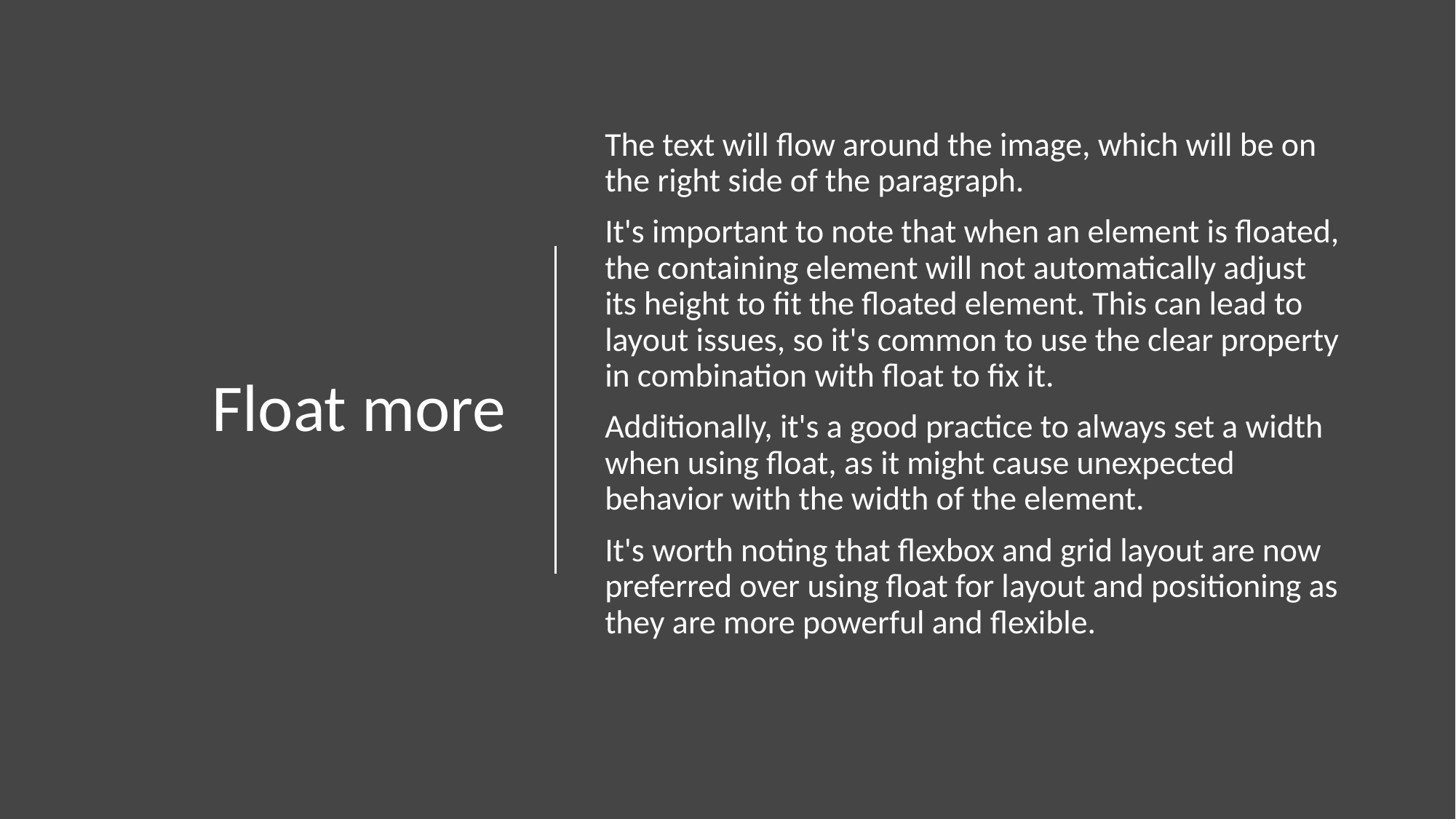

# Float more
The text will flow around the image, which will be on the right side of the paragraph.
It's important to note that when an element is floated, the containing element will not automatically adjust its height to fit the floated element. This can lead to layout issues, so it's common to use the clear property in combination with float to fix it.
Additionally, it's a good practice to always set a width when using float, as it might cause unexpected behavior with the width of the element.
It's worth noting that flexbox and grid layout are now preferred over using float for layout and positioning as they are more powerful and flexible.